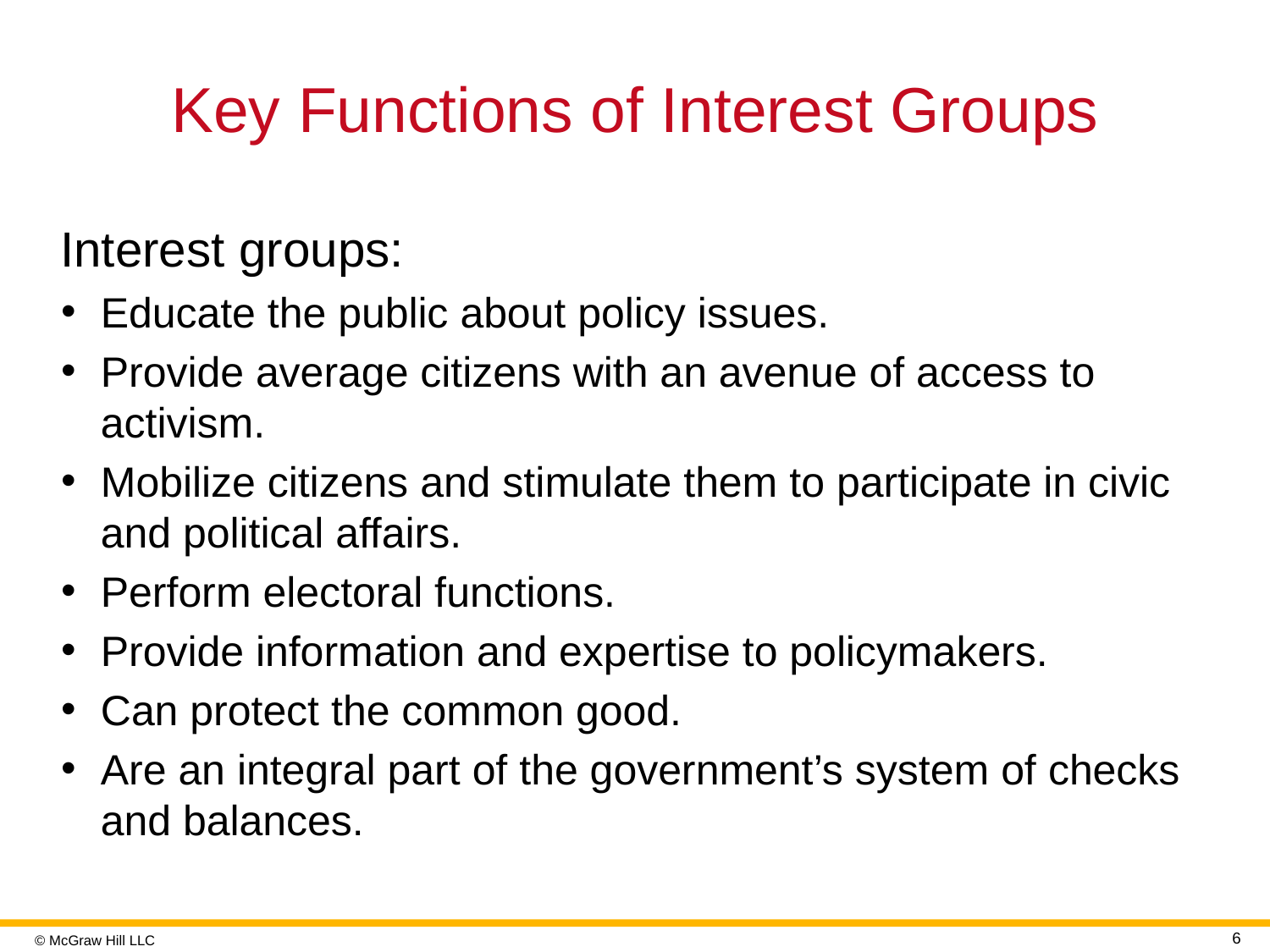

# Key Functions of Interest Groups
Interest groups:
Educate the public about policy issues.
Provide average citizens with an avenue of access to activism.
Mobilize citizens and stimulate them to participate in civic and political affairs.
Perform electoral functions.
Provide information and expertise to policymakers.
Can protect the common good.
Are an integral part of the government’s system of checks and balances.
6